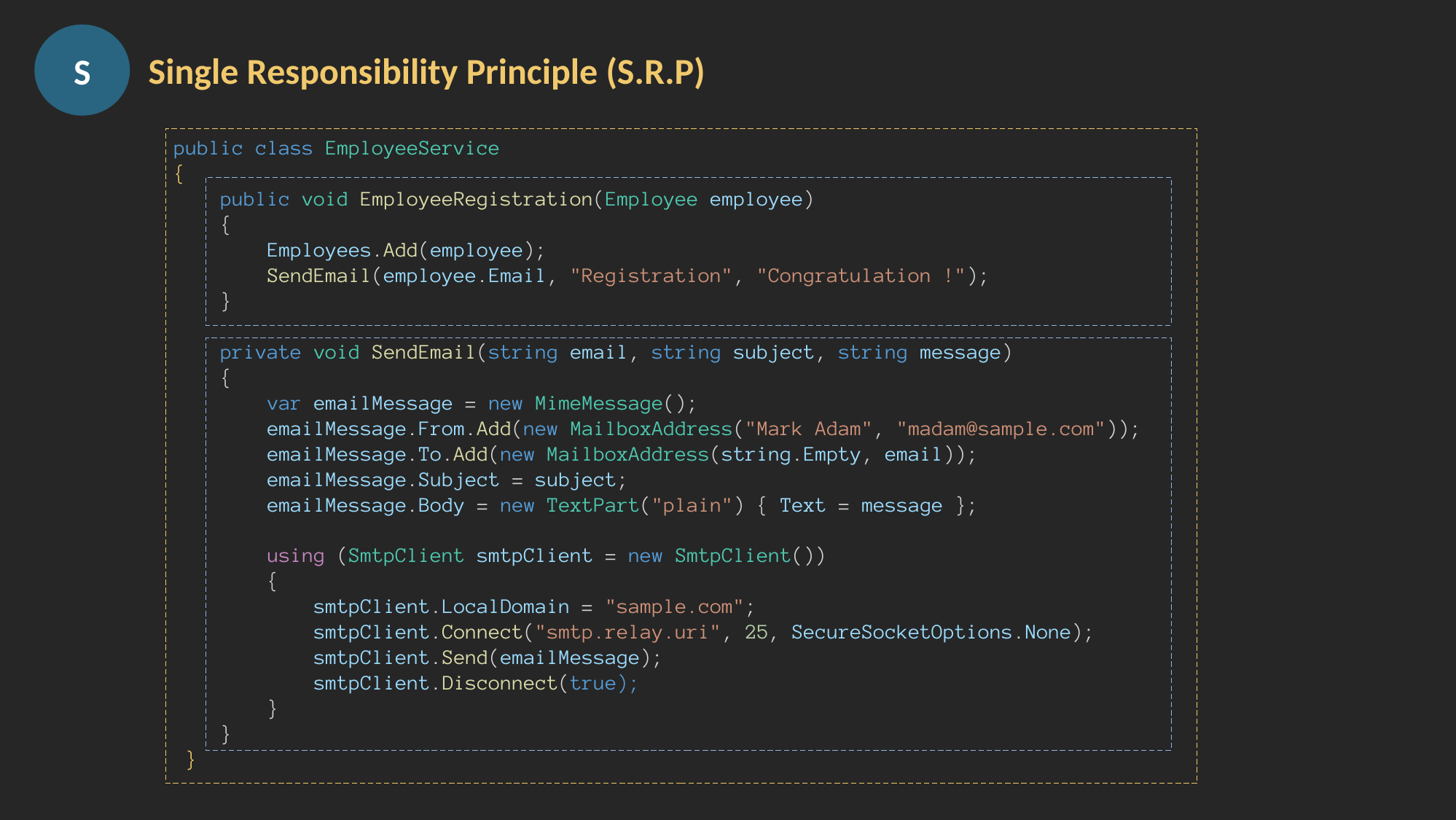

S
Single Responsibility Principle (S.R.P)
    public class EmployeeService
    {
        public void EmployeeRegistration(Employee employee)
        {
            Employees.Add(employee);
            SendEmail(employee.Email, "Registration", "Congratulation !");
        }

        private void SendEmail(string email, string subject, string message)
        {
            var emailMessage = new MimeMessage();
            emailMessage.From.Add(new MailboxAddress("Mark Adam", "madam@sample.com"));
            emailMessage.To.Add(new MailboxAddress(string.Empty, email));
            emailMessage.Subject = subject;
            emailMessage.Body = new TextPart("plain") { Text = message };

            using (SmtpClient smtpClient = new SmtpClient())
            {
                smtpClient.LocalDomain = "sample.com";
                smtpClient.Connect("smtp.relay.uri", 25, SecureSocketOptions.None);
                smtpClient.Send(emailMessage);
                smtpClient.Disconnect(true);
            }
        }
     }